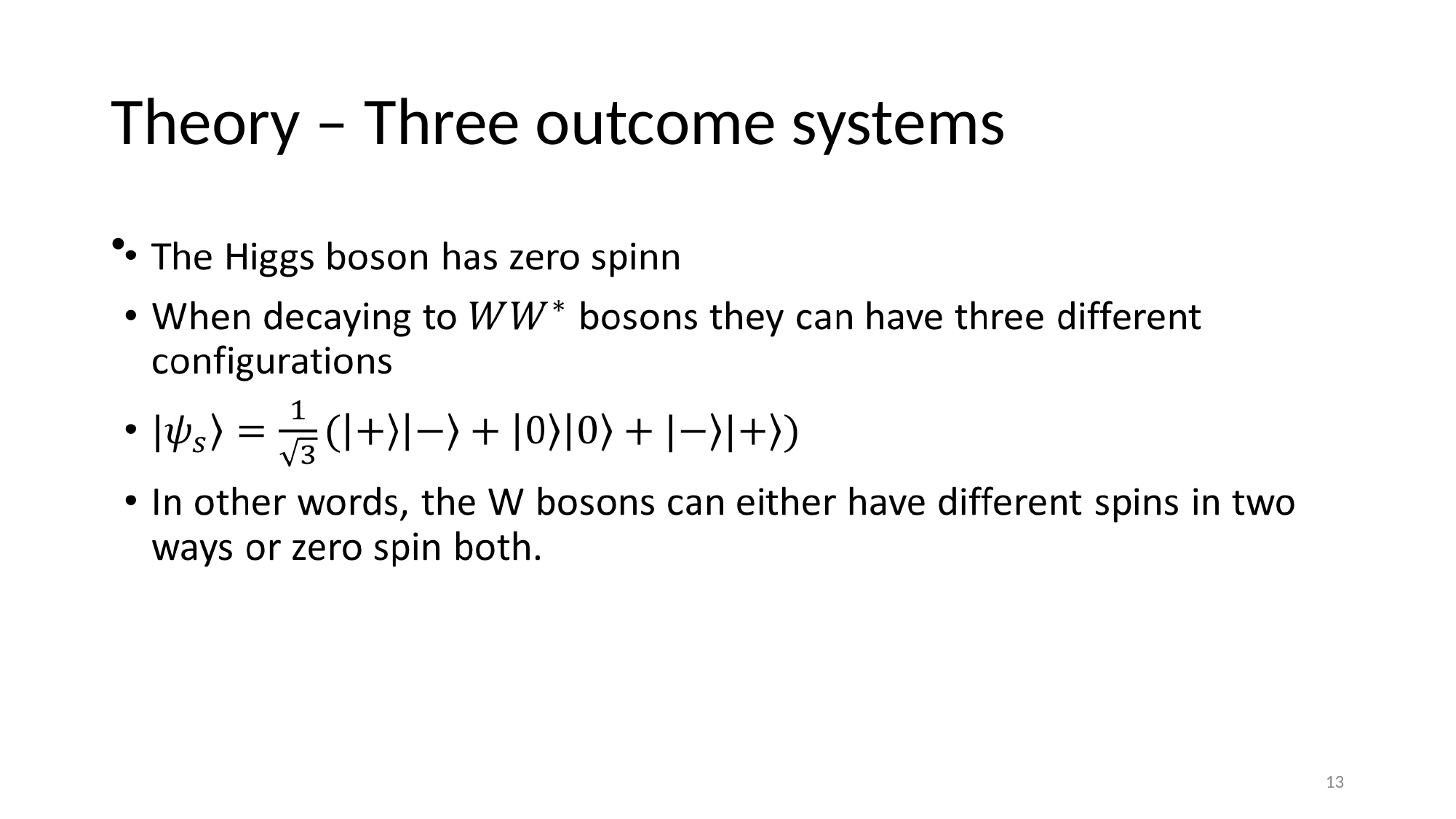

# Theory – Three outcome systems

13